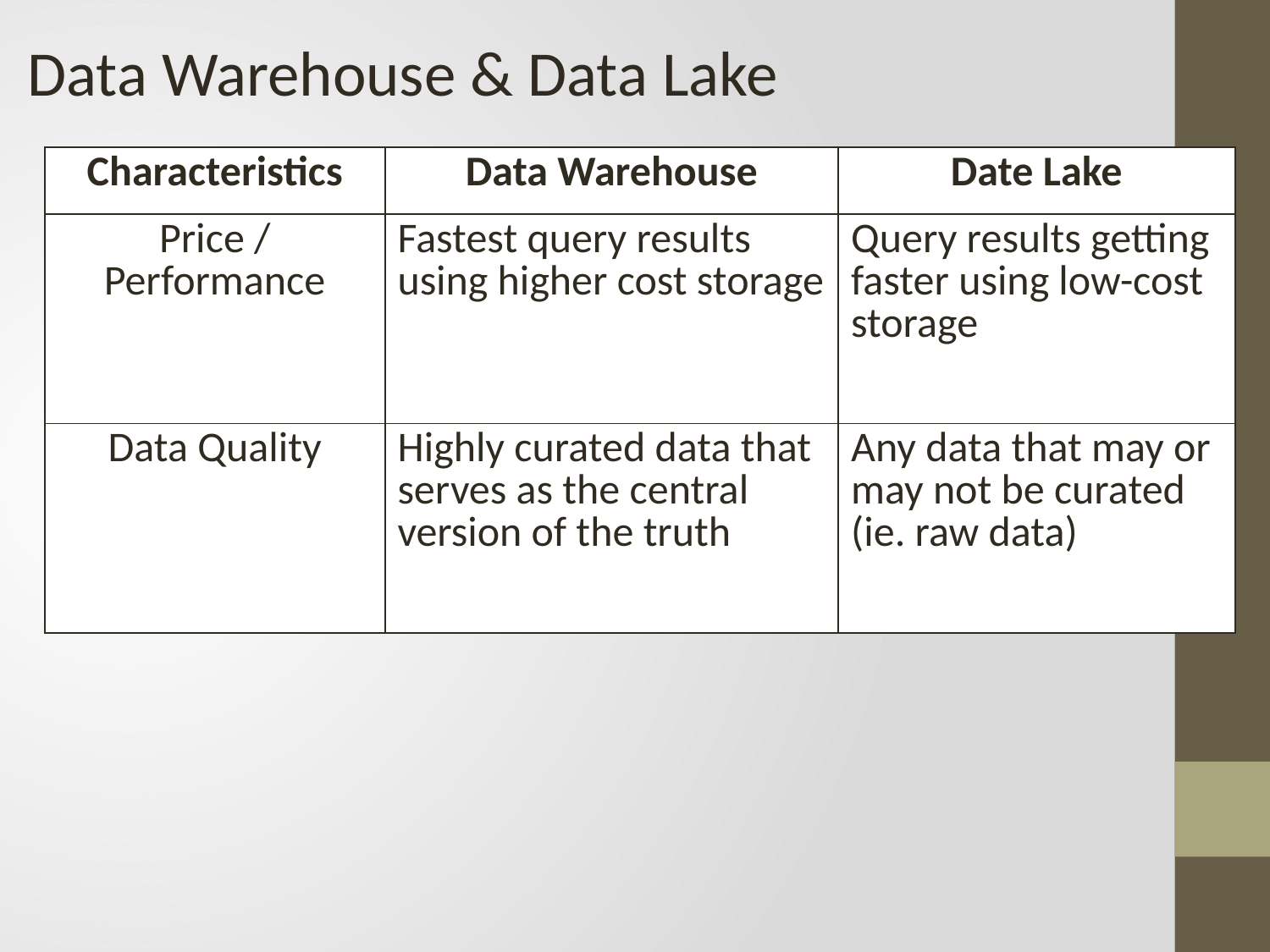

Data Warehouse & Data Lake
| Characteristics | Data Warehouse | Date Lake |
| --- | --- | --- |
| Price / Performance | Fastest query results using higher cost storage | Query results getting faster using low-cost storage |
| Data Quality | Highly curated data that serves as the central version of the truth | Any data that may or may not be curated (ie. raw data) |
Manjitsing K. Valvi